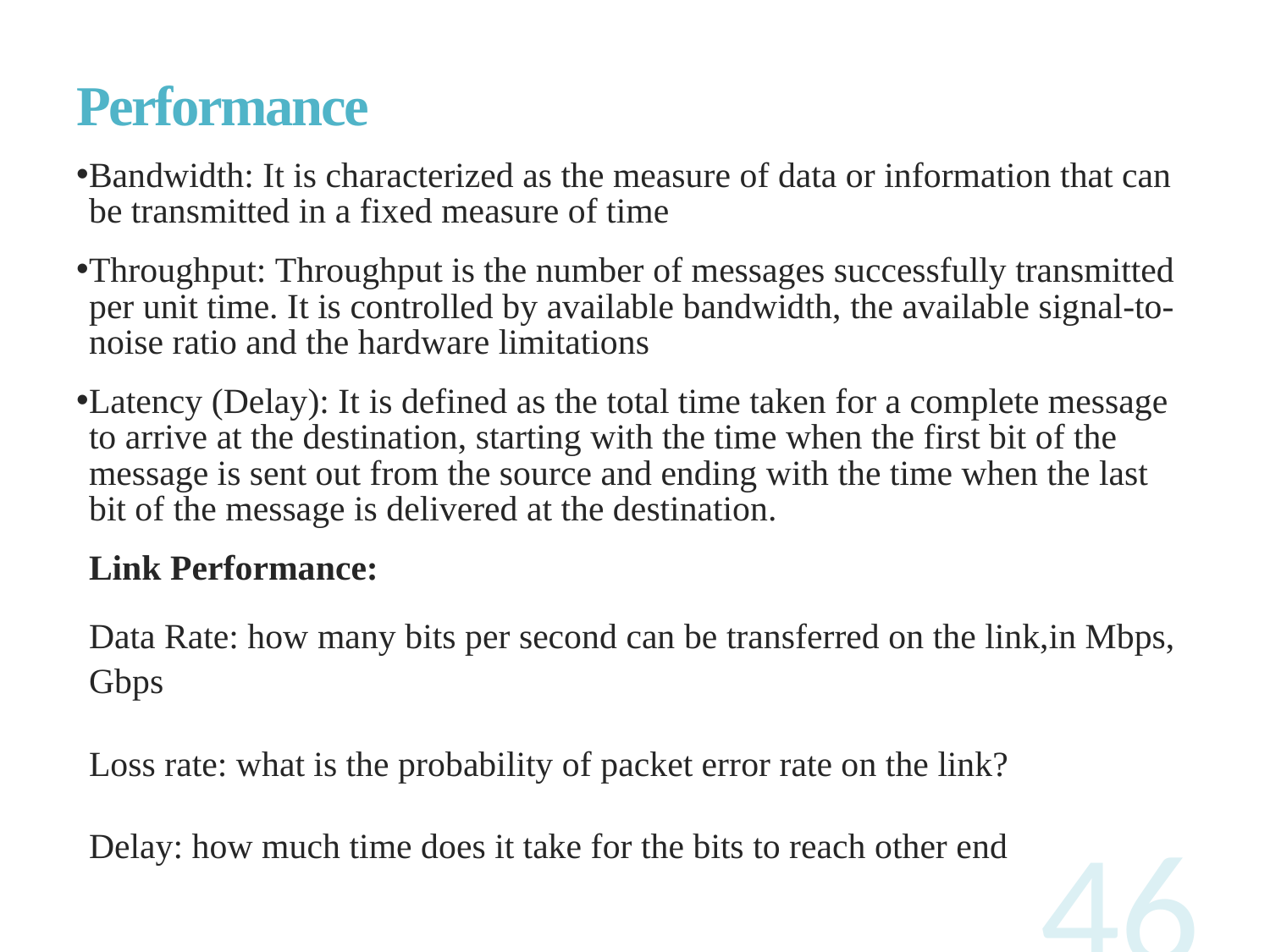

# Performance
Bandwidth: It is characterized as the measure of data or information that can be transmitted in a fixed measure of time
Throughput: Throughput is the number of messages successfully transmitted per unit time. It is controlled by available bandwidth, the available signal-to-noise ratio and the hardware limitations
Latency (Delay): It is defined as the total time taken for a complete message to arrive at the destination, starting with the time when the first bit of the message is sent out from the source and ending with the time when the last bit of the message is delivered at the destination.
Link Performance:
Data Rate: how many bits per second can be transferred on the link,in Mbps, Gbps
Loss rate: what is the probability of packet error rate on the link?
Delay: how much time does it take for the bits to reach other end

46